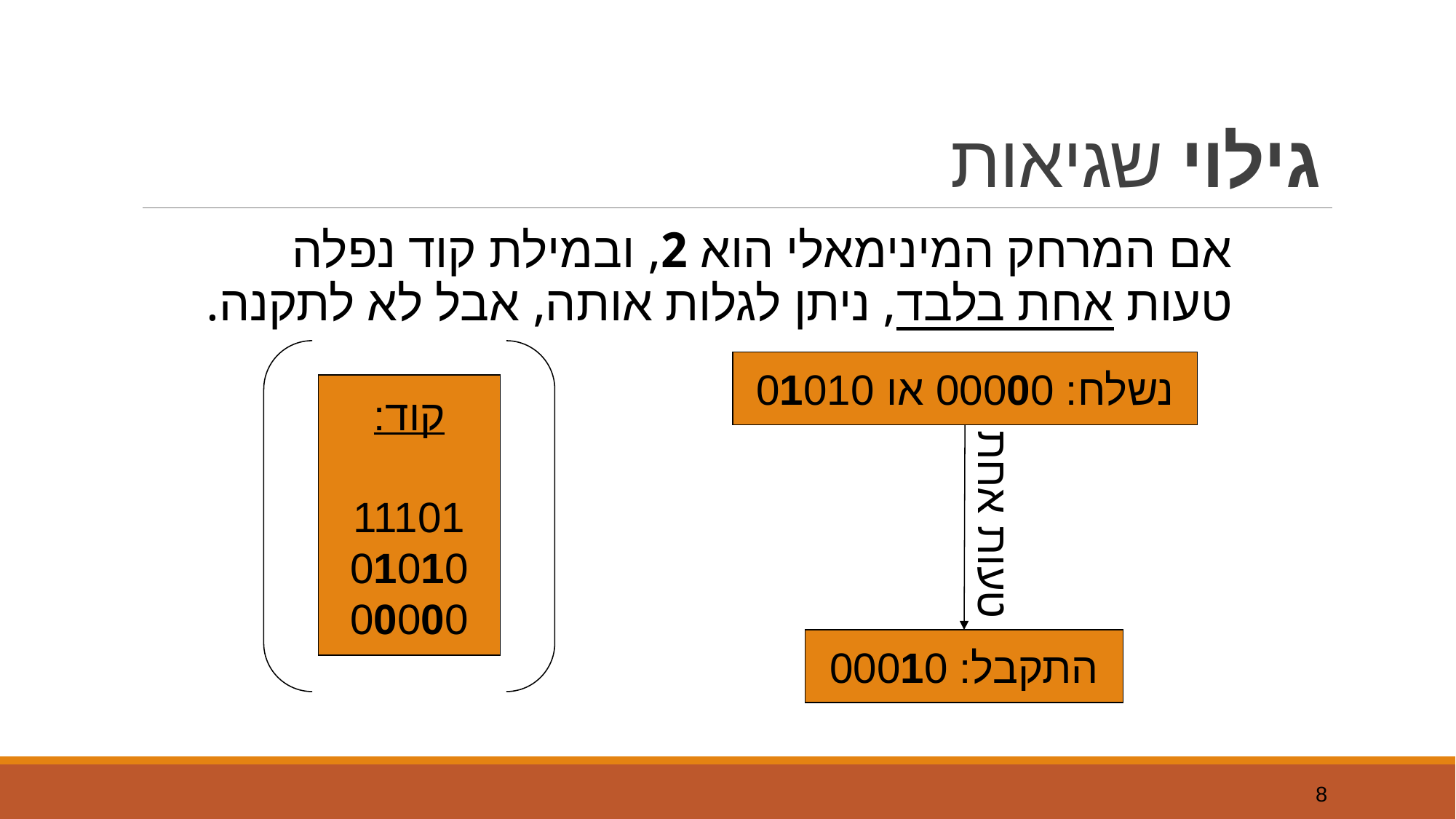

# גילוי שגיאות
אם המרחק המינימאלי הוא 2, ובמילת קוד נפלה טעות אחת בלבד, ניתן לגלות אותה, אבל לא לתקנה.

נשלח: 00000 או 01010
קוד:

11101
01010
00000
טעות אחת
התקבל: 00010
8